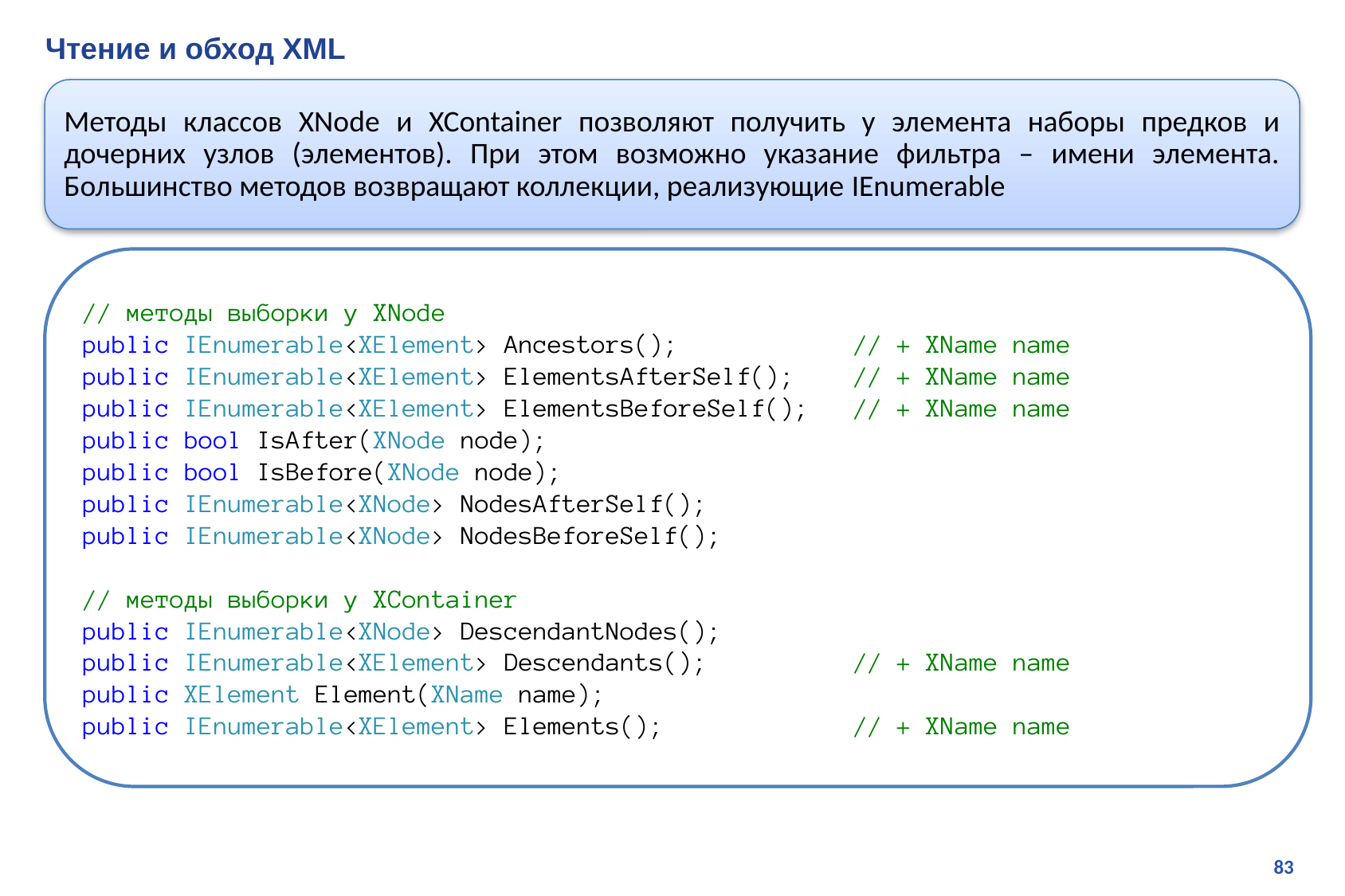

# Чтение и обход XML
Методы классов XNode и XContainer позволяют получить у элемента наборы предков и дочерних узлов (элементов). При этом возможно указание фильтра – имени элемента. Большинство методов возвращают коллекции, реализующие IEnumerable
// методы выборки у XNode
public IEnumerable<XElement> Ancestors();            // + XName name
public IEnumerable<XElement> ElementsAfterSelf();    // + XName name
public IEnumerable<XElement> ElementsBeforeSelf();   // + XName name
public bool IsAfter(XNode node);
public bool IsBefore(XNode node);
public IEnumerable<XNode> NodesAfterSelf();
public IEnumerable<XNode> NodesBeforeSelf();

// методы выборки у XContainer
public IEnumerable<XNode> DescendantNodes();
public IEnumerable<XElement> Descendants();          // + XName name
public XElement Element(XName name);
public IEnumerable<XElement> Elements();             // + XName name